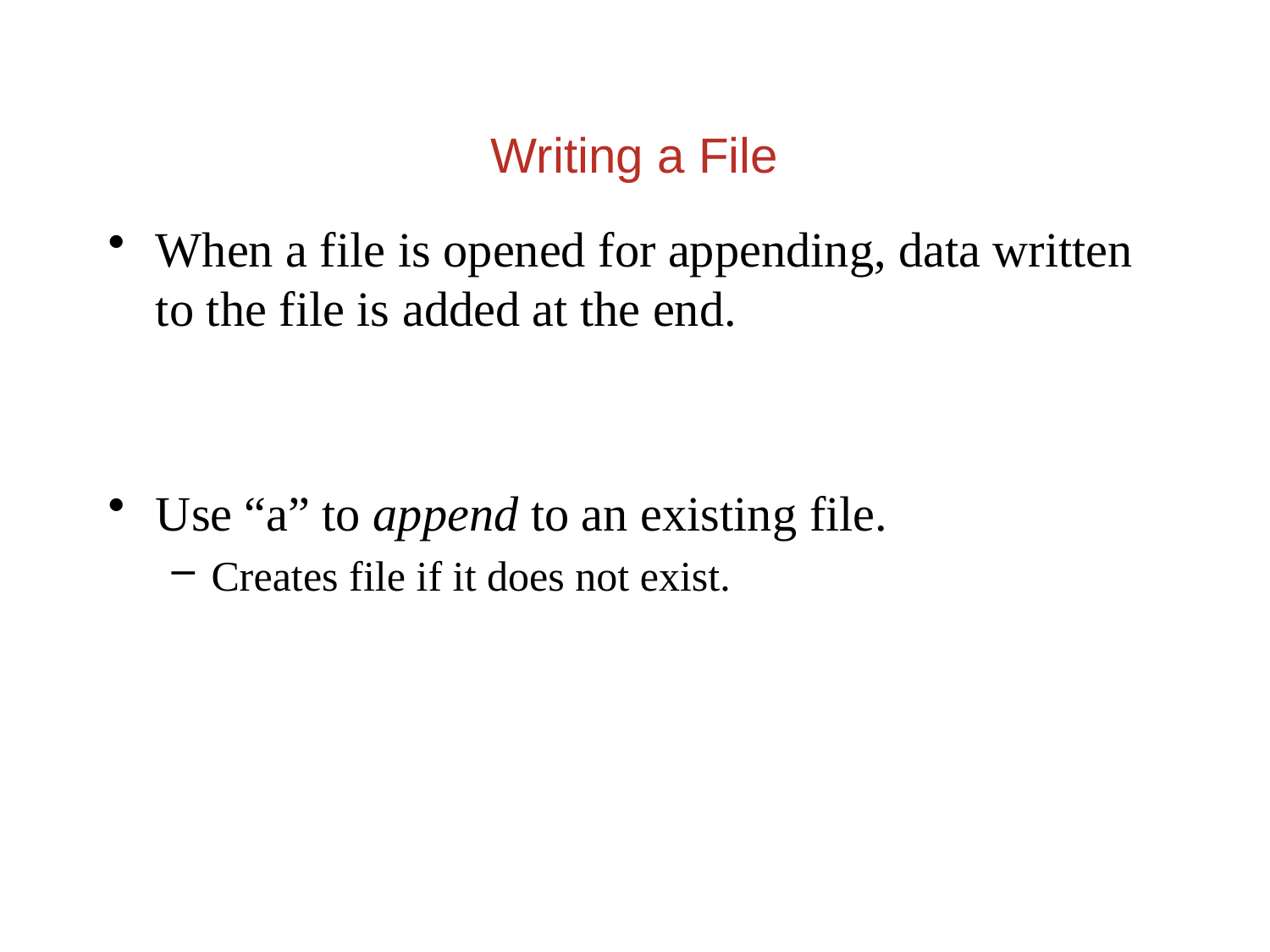

Writing a File
When a file is opened for appending, data written to the file is added at the end.

Use “a” to append to an existing file.
Creates file if it does not exist.